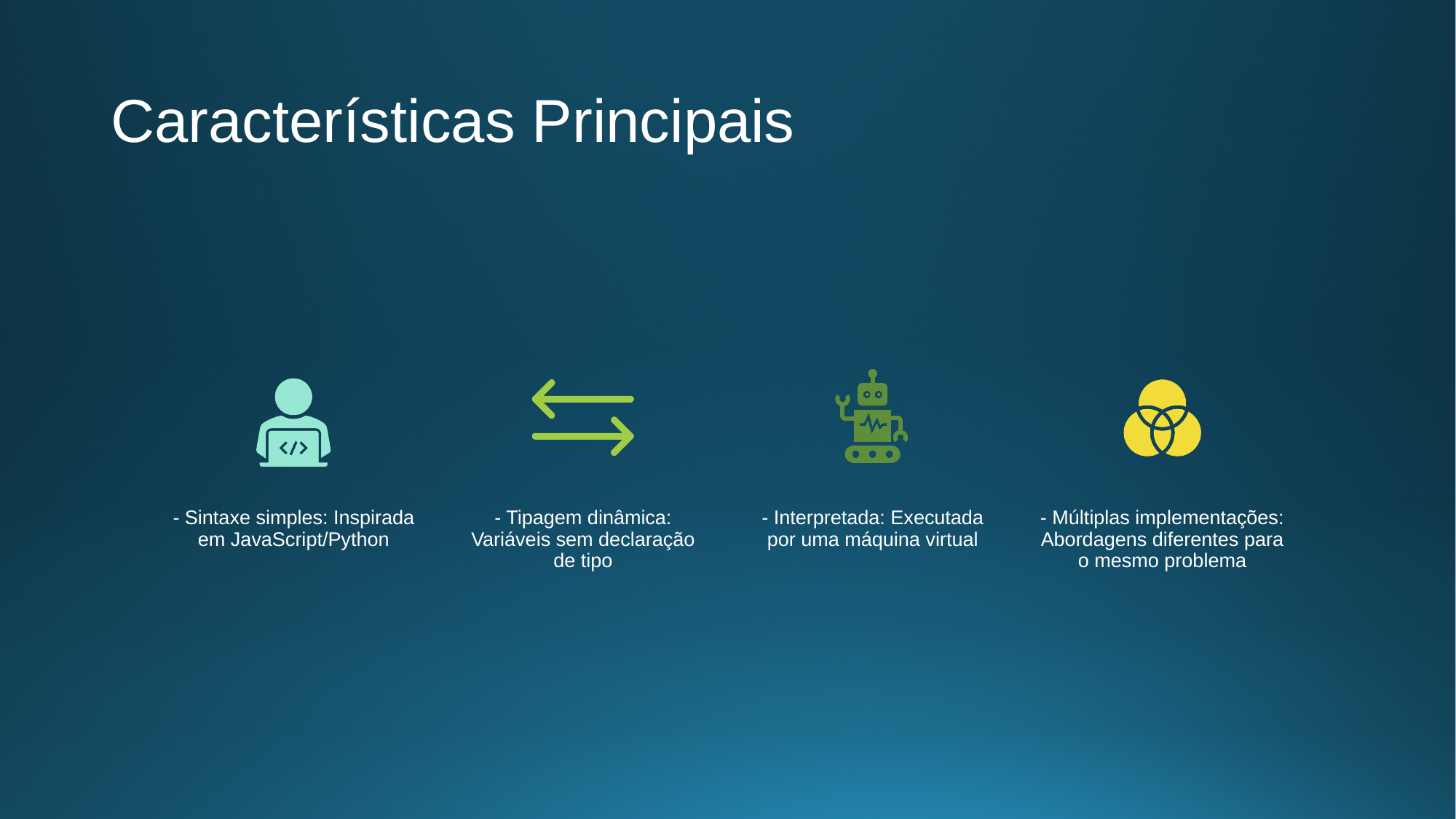

# Características Principais
- Sintaxe simples: Inspirada em JavaScript/Python
- Tipagem dinâmica: Variáveis sem declaração de tipo
- Interpretada: Executada por uma máquina virtual
- Múltiplas implementações: Abordagens diferentes para o mesmo problema